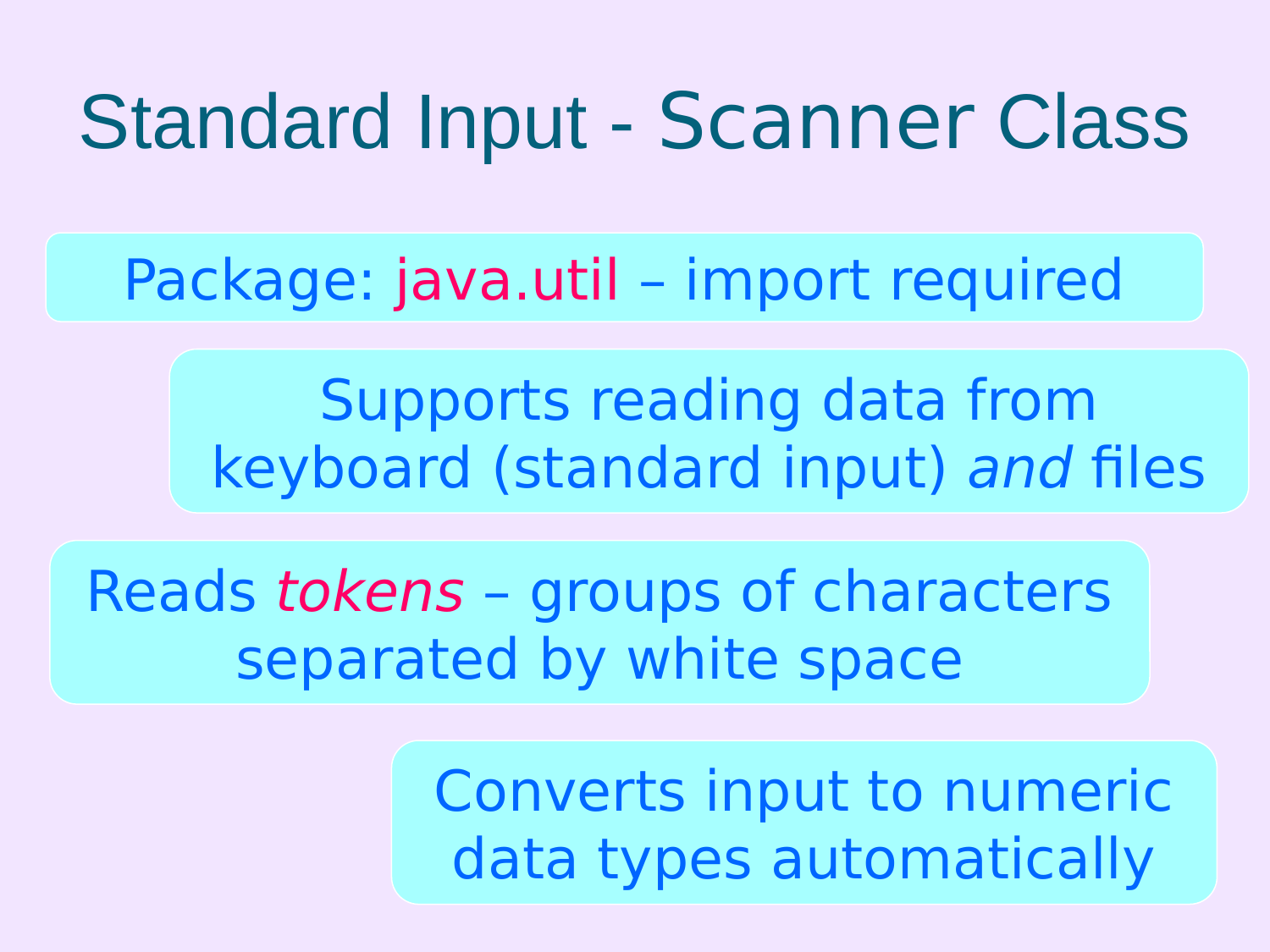

# Standard Input - Scanner Class
Package: java.util – import required
Supports reading data from keyboard (standard input) and files
Reads tokens – groups of characters separated by white space
Converts input to numeric data types automatically